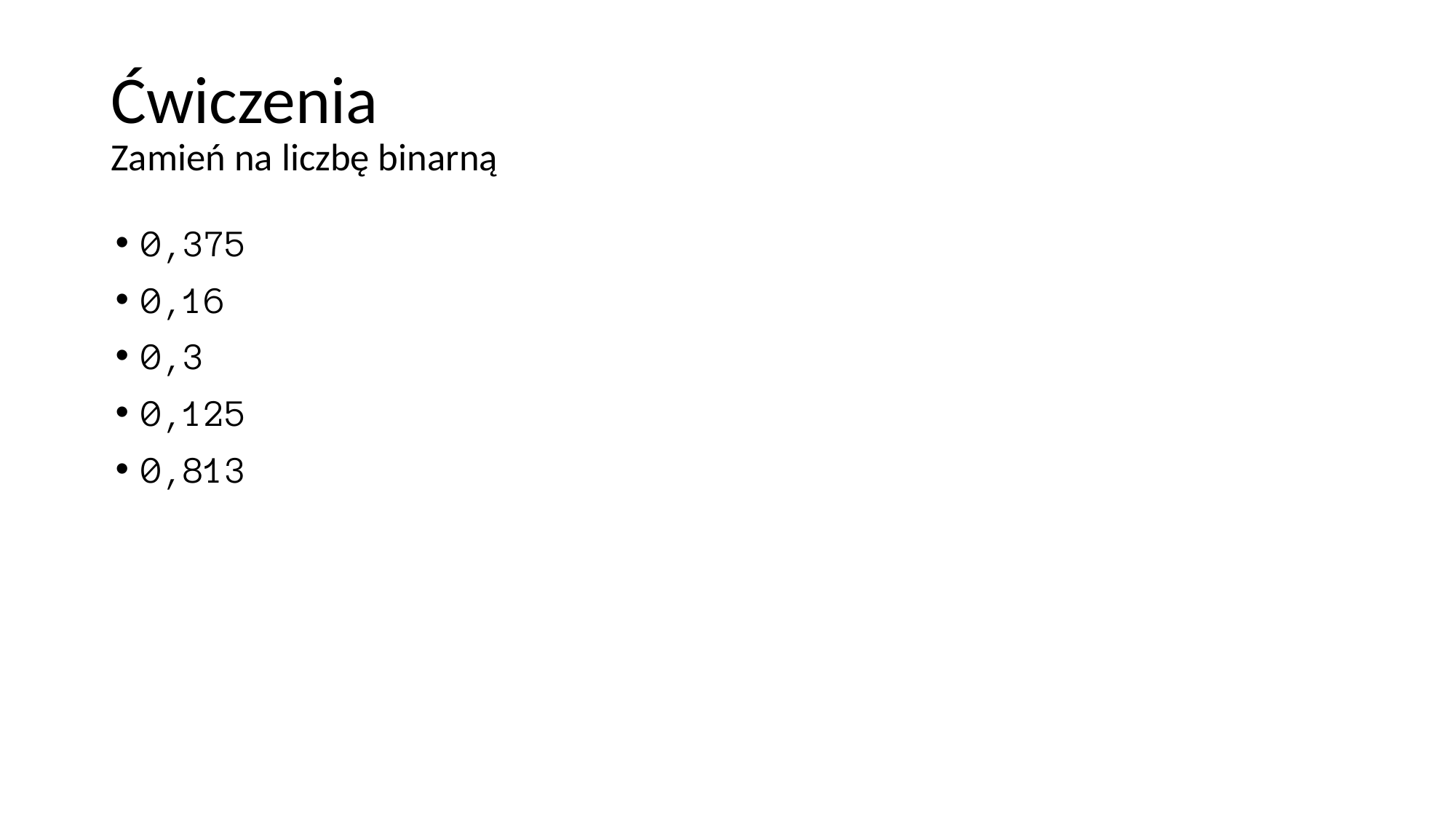

# Ćwiczenia Zamień na liczbę binarną
0,375
0,16
0,3
0,125
0,813